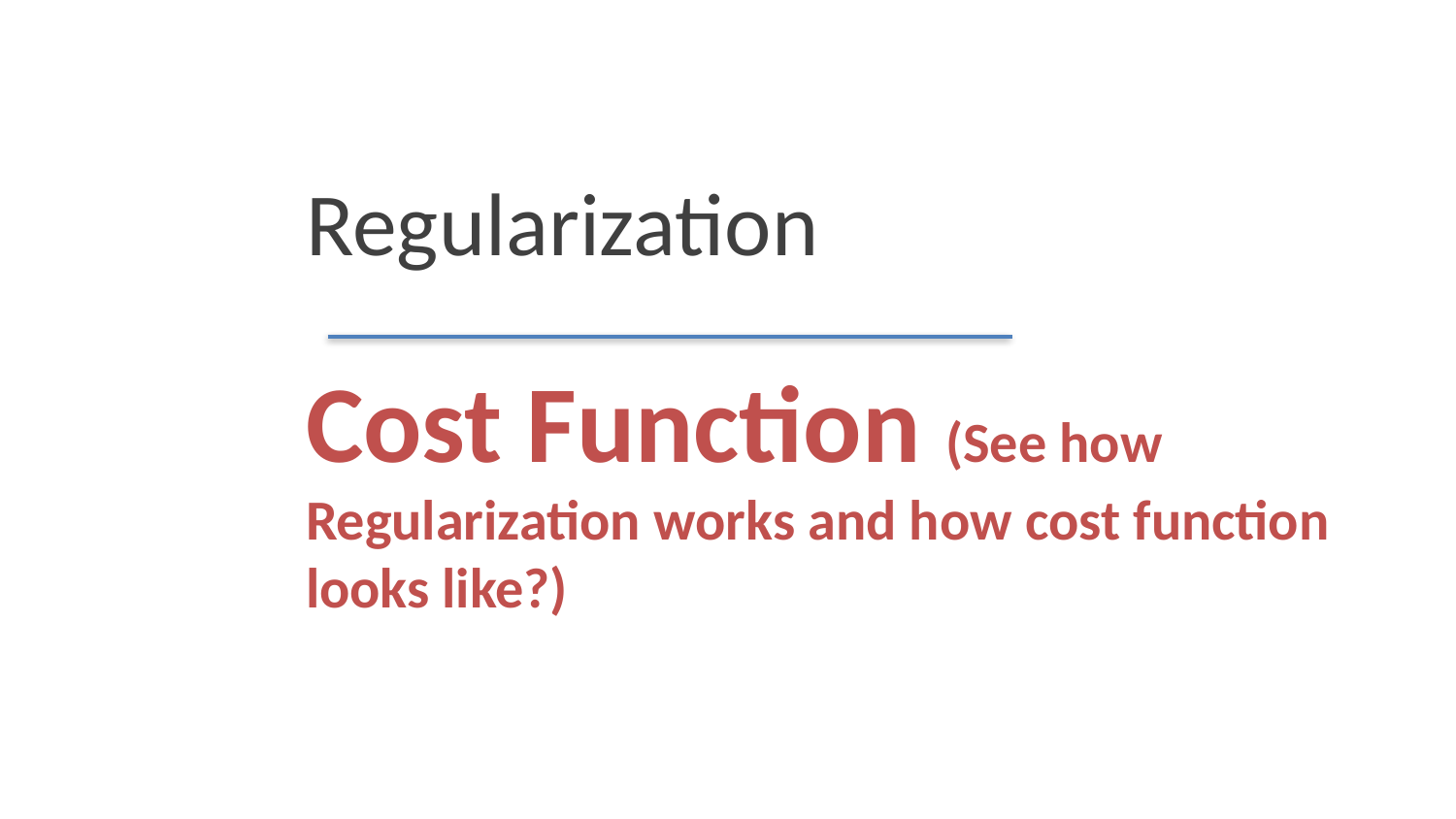

Regularization
# Cost Function (See how Regularization works and how cost function looks like?)